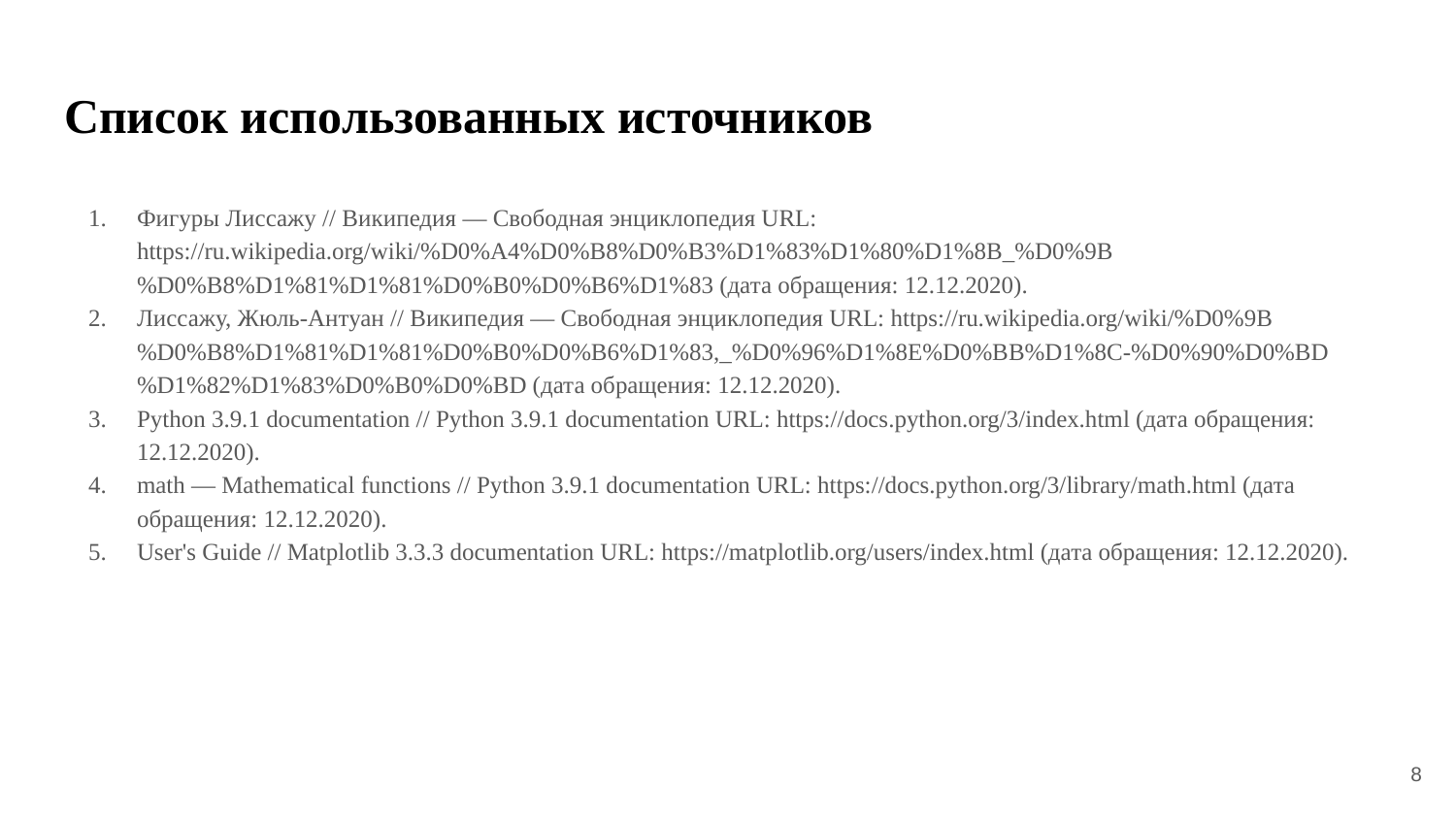

# Список использованных источников
Фигуры Лиссажу // Википедия — Свободная энциклопедия URL: https://ru.wikipedia.org/wiki/%D0%A4%D0%B8%D0%B3%D1%83%D1%80%D1%8B_%D0%9B%D0%B8%D1%81%D1%81%D0%B0%D0%B6%D1%83 (дата обращения: 12.12.2020).
Лиссажу, Жюль-Антуан // Википедия — Свободная энциклопедия URL: https://ru.wikipedia.org/wiki/%D0%9B%D0%B8%D1%81%D1%81%D0%B0%D0%B6%D1%83,_%D0%96%D1%8E%D0%BB%D1%8C-%D0%90%D0%BD%D1%82%D1%83%D0%B0%D0%BD (дата обращения: 12.12.2020).
Python 3.9.1 documentation // Python 3.9.1 documentation URL: https://docs.python.org/3/index.html (дата обращения: 12.12.2020).
math — Mathematical functions // Python 3.9.1 documentation URL: https://docs.python.org/3/library/math.html (дата обращения: 12.12.2020).
User's Guide // Matplotlib 3.3.3 documentation URL: https://matplotlib.org/users/index.html (дата обращения: 12.12.2020).
8